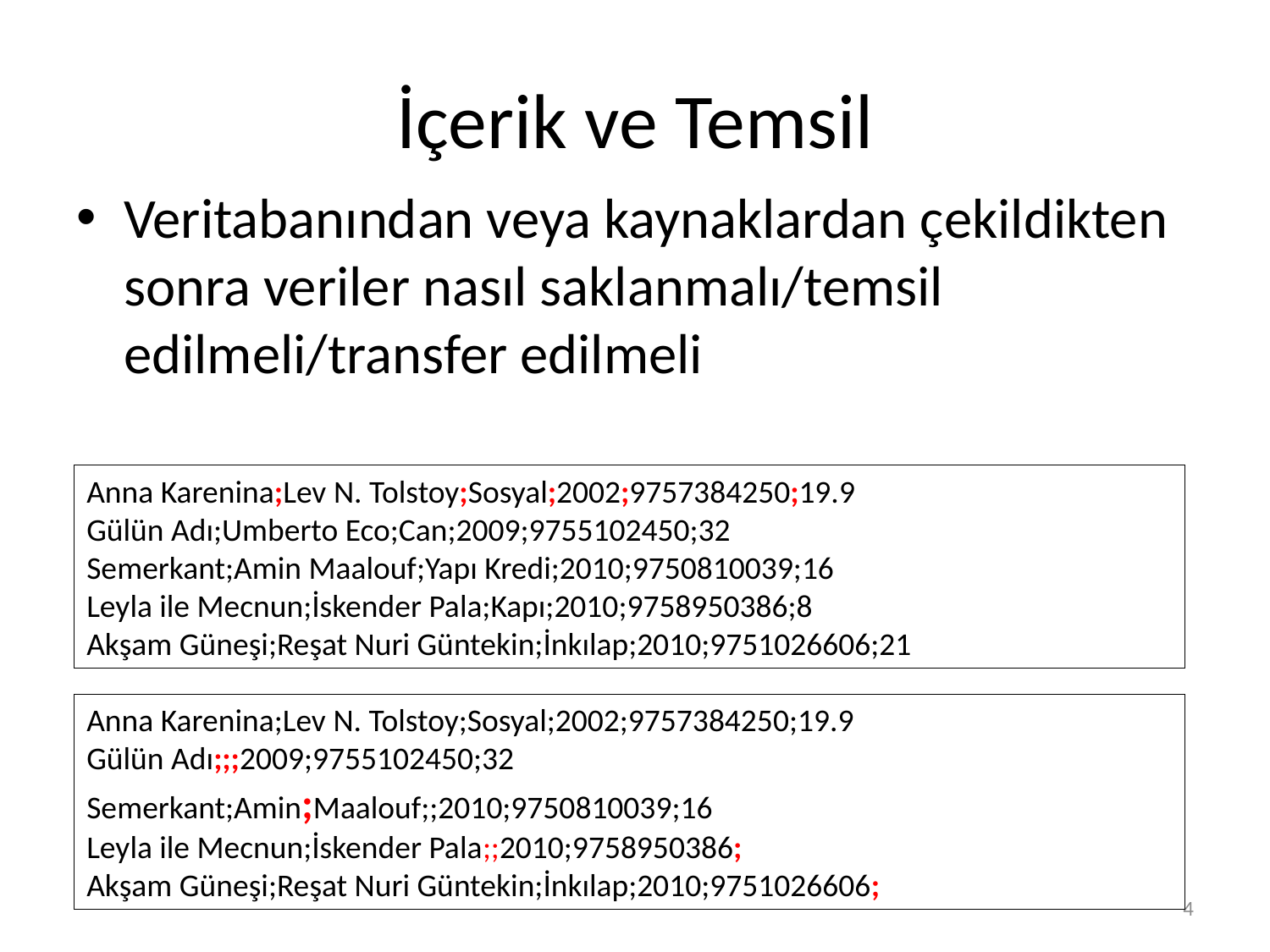

# İçerik ve Temsil
Veritabanından veya kaynaklardan çekildikten sonra veriler nasıl saklanmalı/temsil edilmeli/transfer edilmeli

Anna Karenina;Lev N. Tolstoy;Sosyal;2002;9757384250;19.9
Gülün Adı;Umberto Eco;Can;2009;9755102450;32
Semerkant;Amin Maalouf;Yapı Kredi;2010;9750810039;16
Leyla ile Mecnun;İskender Pala;Kapı;2010;9758950386;8
Akşam Güneşi;Reşat Nuri Güntekin;İnkılap;2010;9751026606;21
Anna Karenina;Lev N. Tolstoy;Sosyal;2002;9757384250;19.9
Gülün Adı;;;2009;9755102450;32
Semerkant;Amin;Maalouf;;2010;9750810039;16
Leyla ile Mecnun;İskender Pala;;2010;9758950386;
Akşam Güneşi;Reşat Nuri Güntekin;İnkılap;2010;9751026606;
4